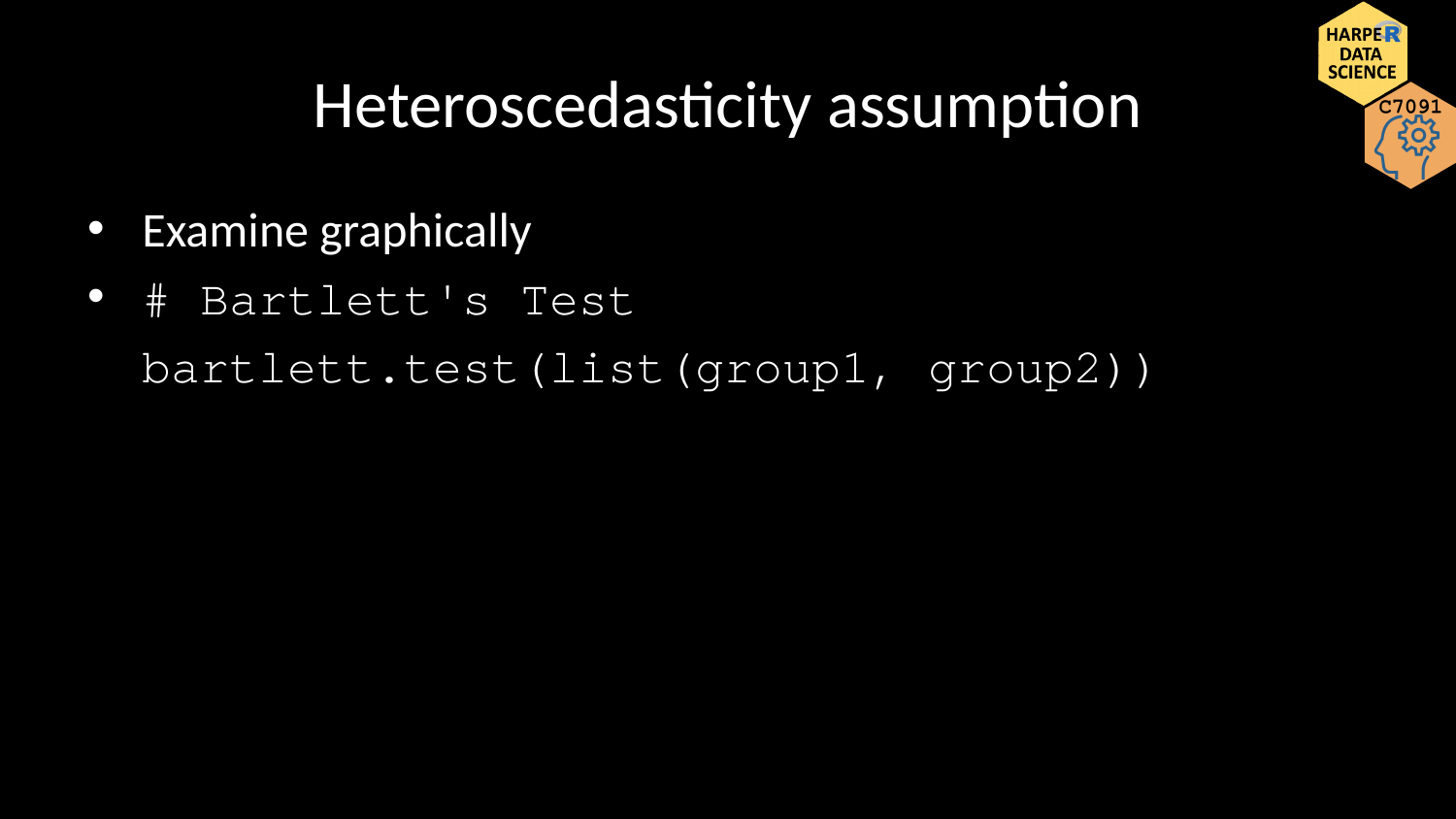

# Heteroscedasticity assumption
Examine graphically
# Bartlett's Test
bartlett.test(list(group1, group2))